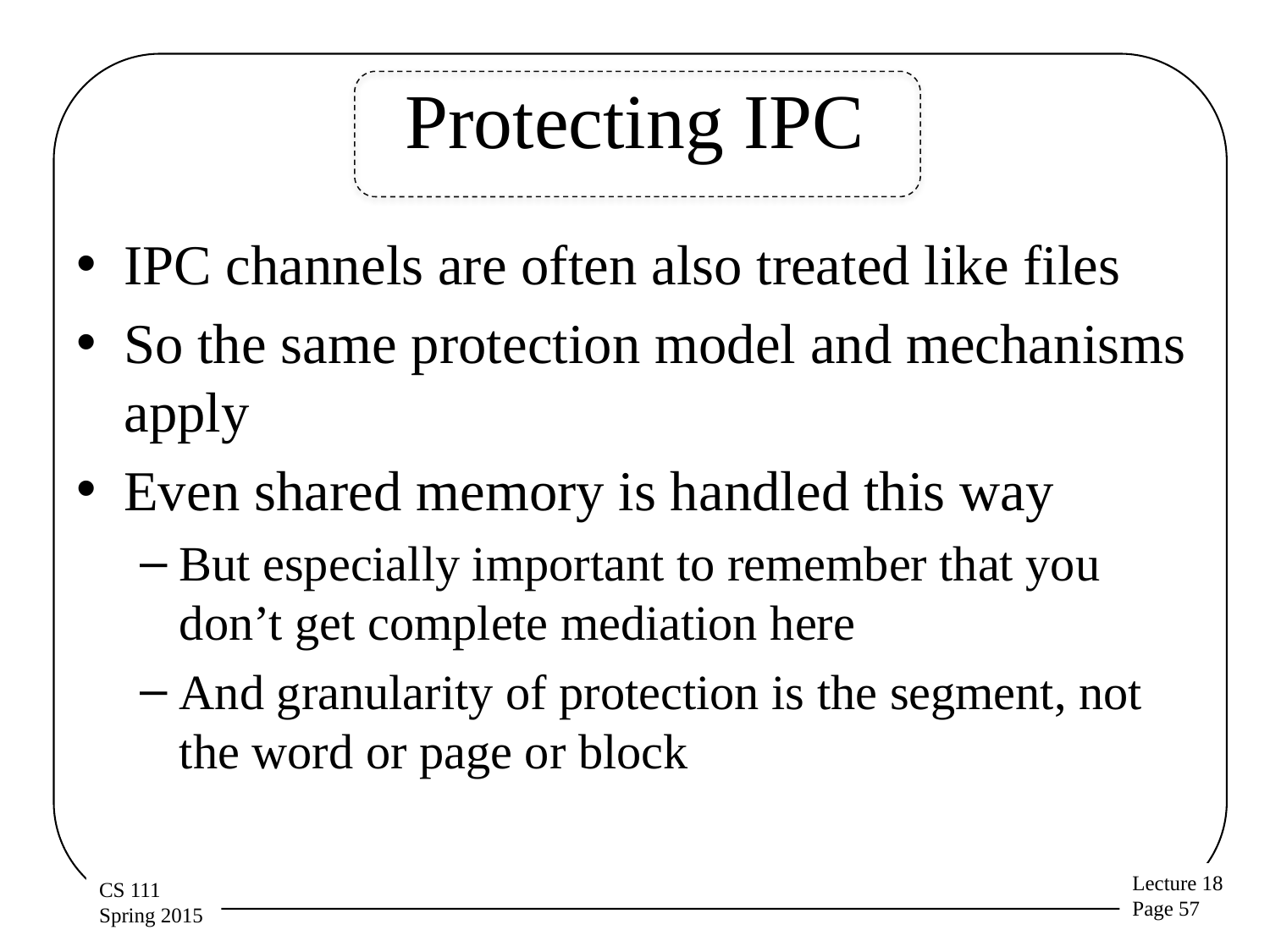

# Protecting IPC

IPC channels are often also treated like files
So the same protection model and mechanisms apply
Even shared memory is handled this way
But especially important to remember that you don’t get complete mediation here
And granularity of protection is the segment, not the word or page or block